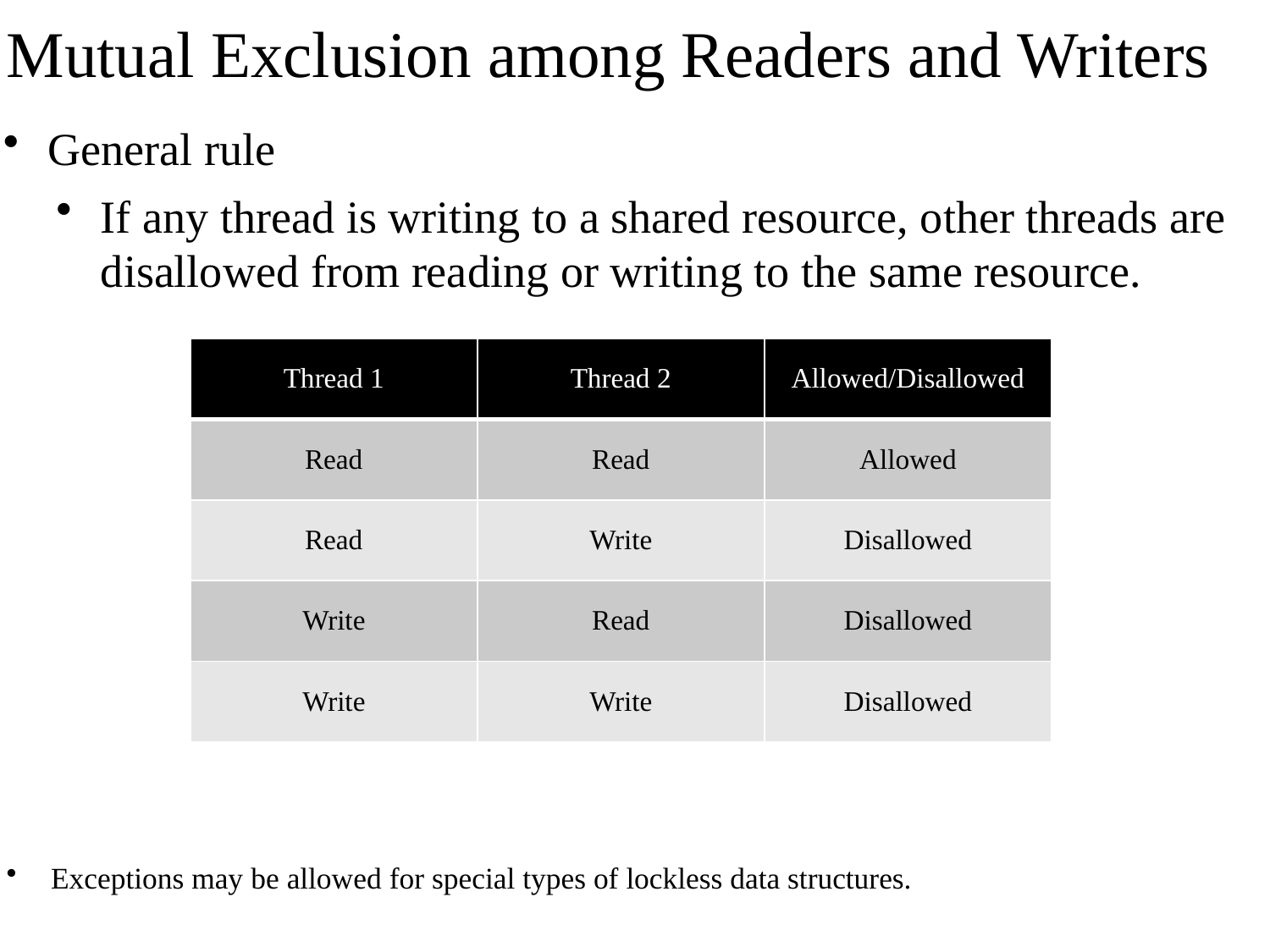

# Mutual Exclusion among Readers and Writers
General rule
If any thread is writing to a shared resource, other threads are disallowed from reading or writing to the same resource.
| Thread 1 | Thread 2 | Allowed/Disallowed |
| --- | --- | --- |
| Read | Read | Allowed |
| Read | Write | Disallowed |
| Write | Read | Disallowed |
| Write | Write | Disallowed |
Exceptions may be allowed for special types of lockless data structures.
9